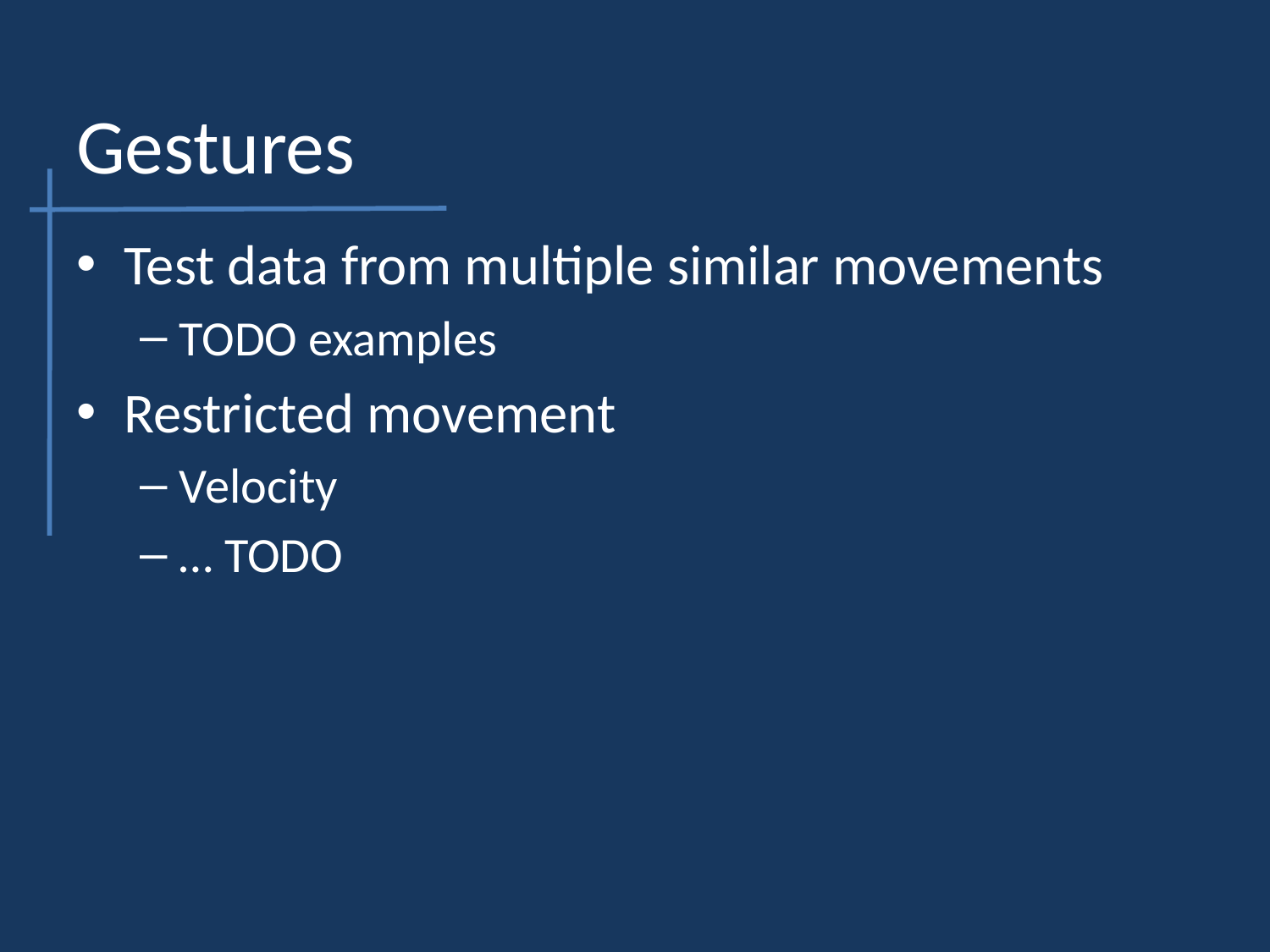

# Gestures
Test data from multiple similar movements
TODO examples
Restricted movement
Velocity
… TODO